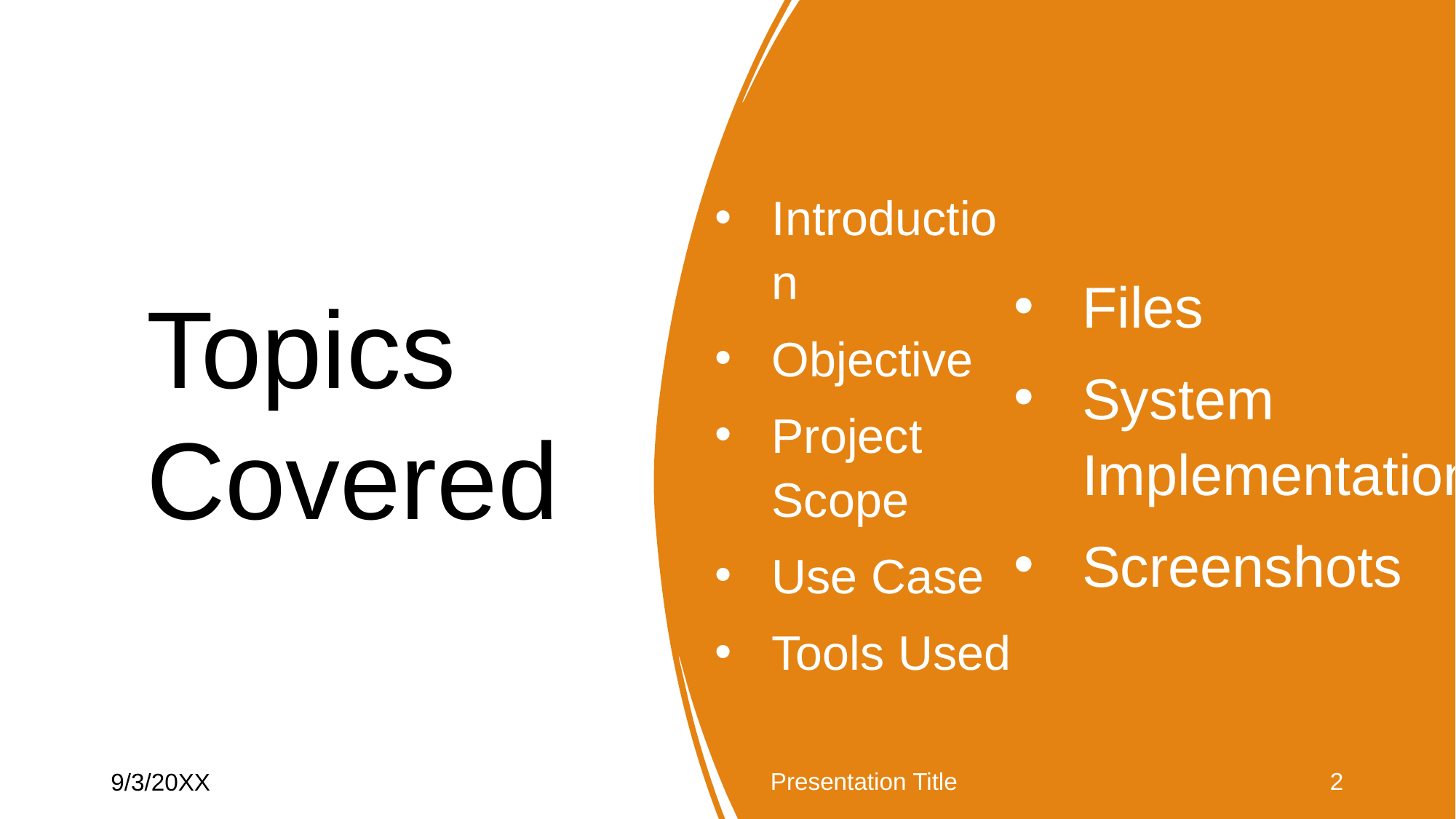

# Topics Covered
Introduction
Objective
Project Scope
Use Case
Tools Used
Files
System Implementation
Screenshots
Presentation Title
2
9/3/20XX